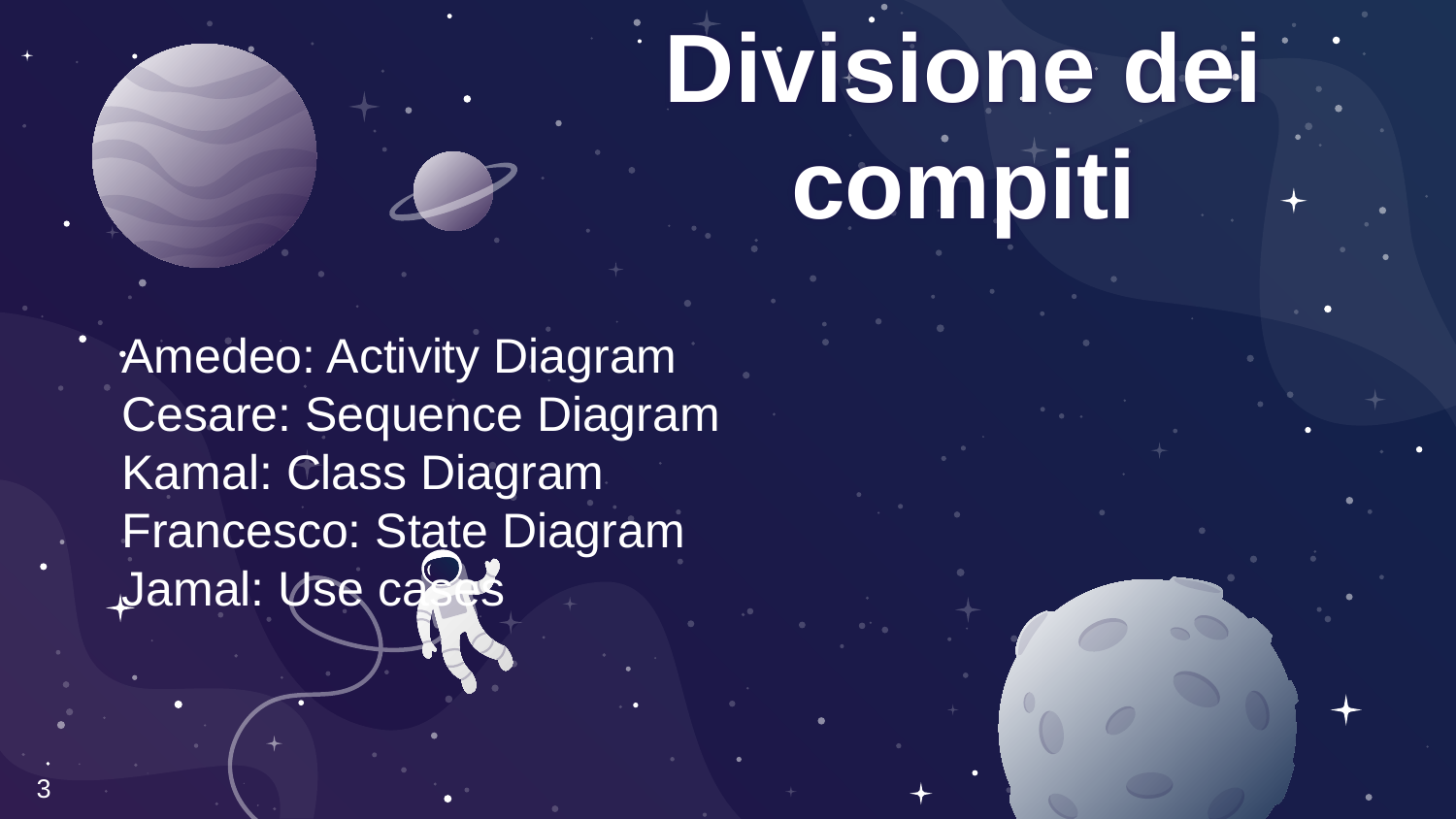

# Divisione dei compiti
Amedeo: Activity Diagram
Cesare: Sequence Diagram
Kamal: Class Diagram
Francesco: State Diagram
Jamal: Use cases
3